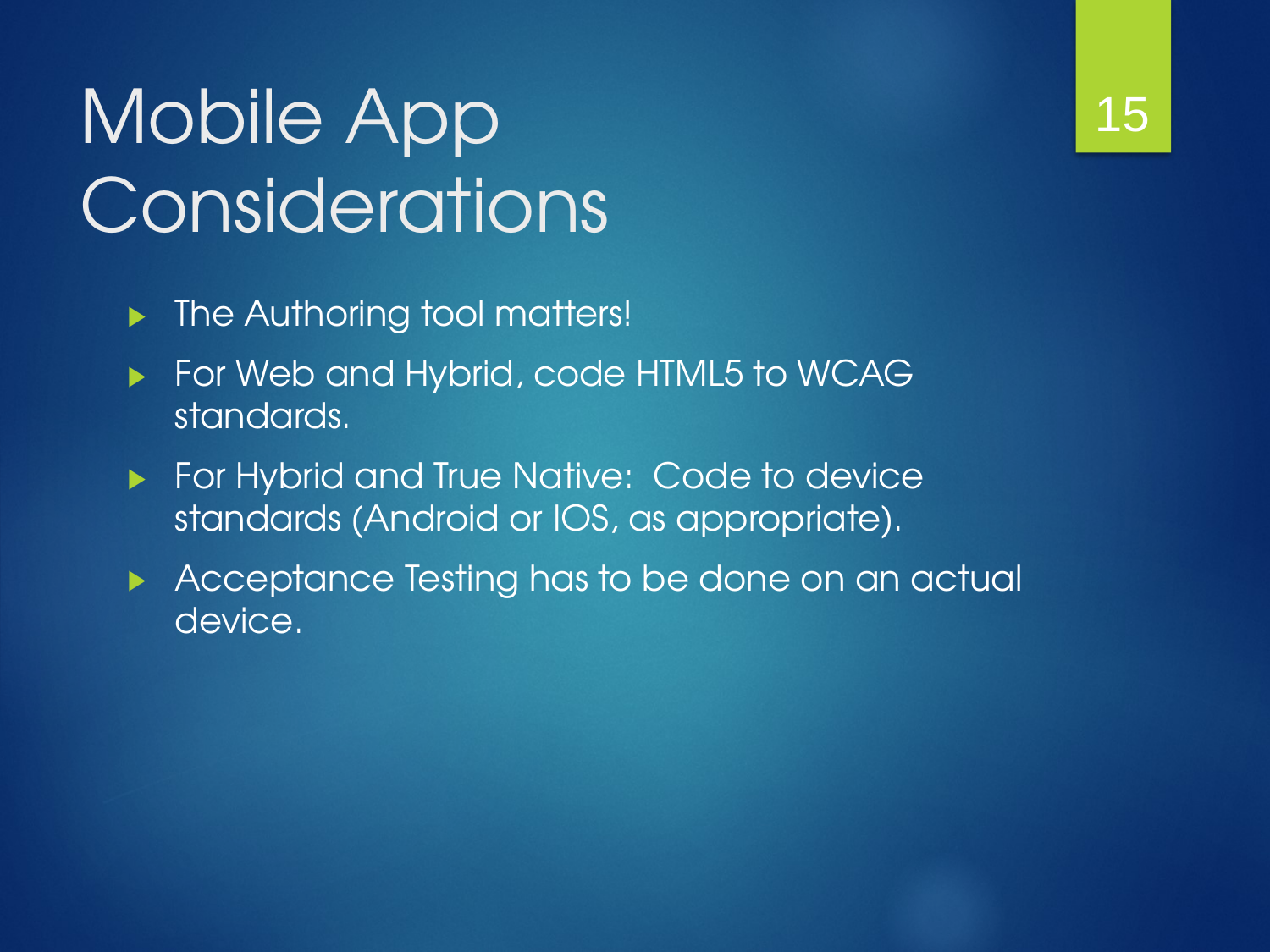

15
# Mobile App Considerations
The Authoring tool matters!
For Web and Hybrid, code HTML5 to WCAG standards.
For Hybrid and True Native:  Code to device standards (Android or IOS, as appropriate).
Acceptance Testing has to be done on an actual device.